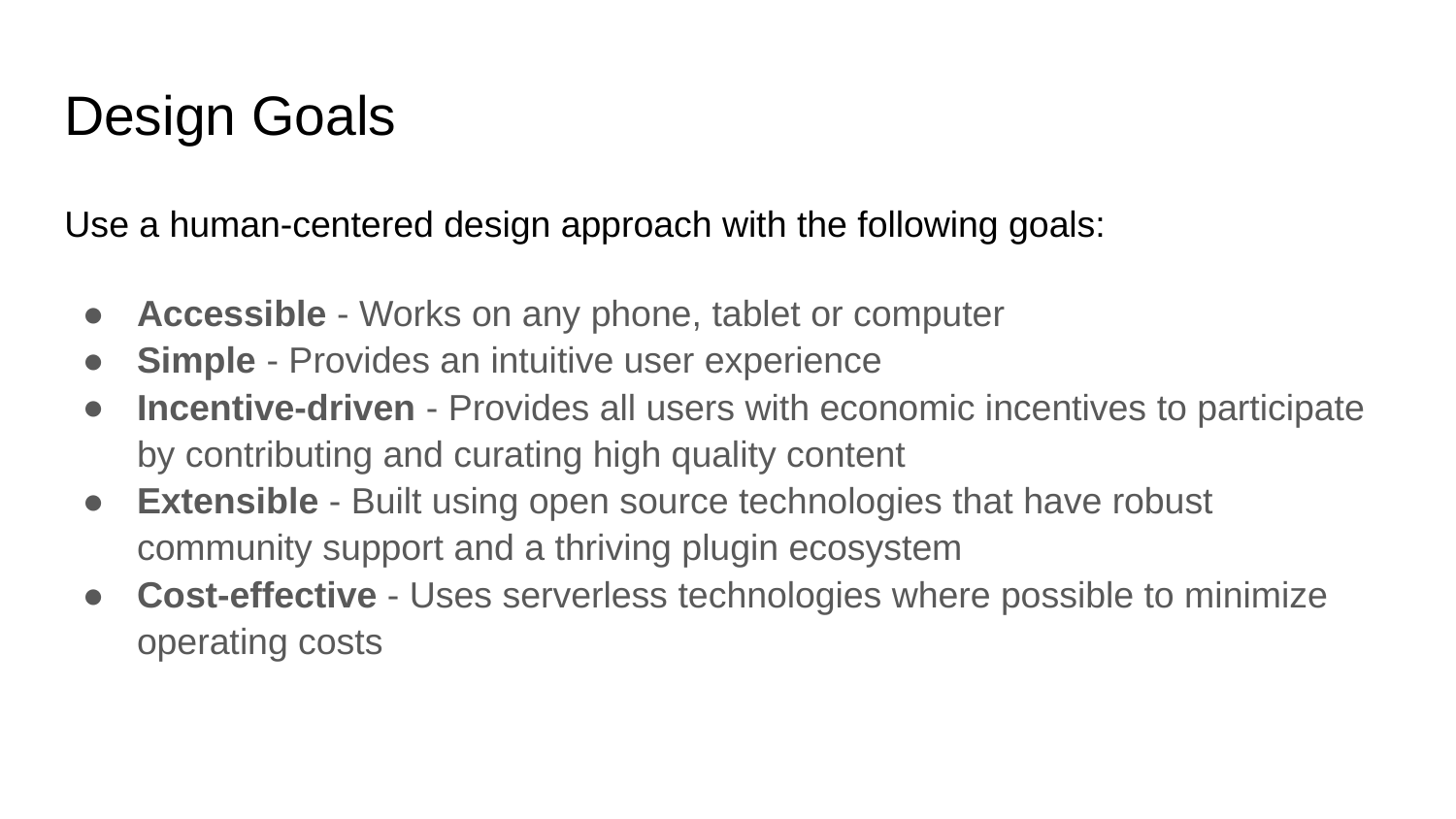

# Design Goals
Use a human-centered design approach with the following goals:
Accessible - Works on any phone, tablet or computer
Simple - Provides an intuitive user experience
Incentive-driven - Provides all users with economic incentives to participate by contributing and curating high quality content
Extensible - Built using open source technologies that have robust community support and a thriving plugin ecosystem
Cost-effective - Uses serverless technologies where possible to minimize operating costs